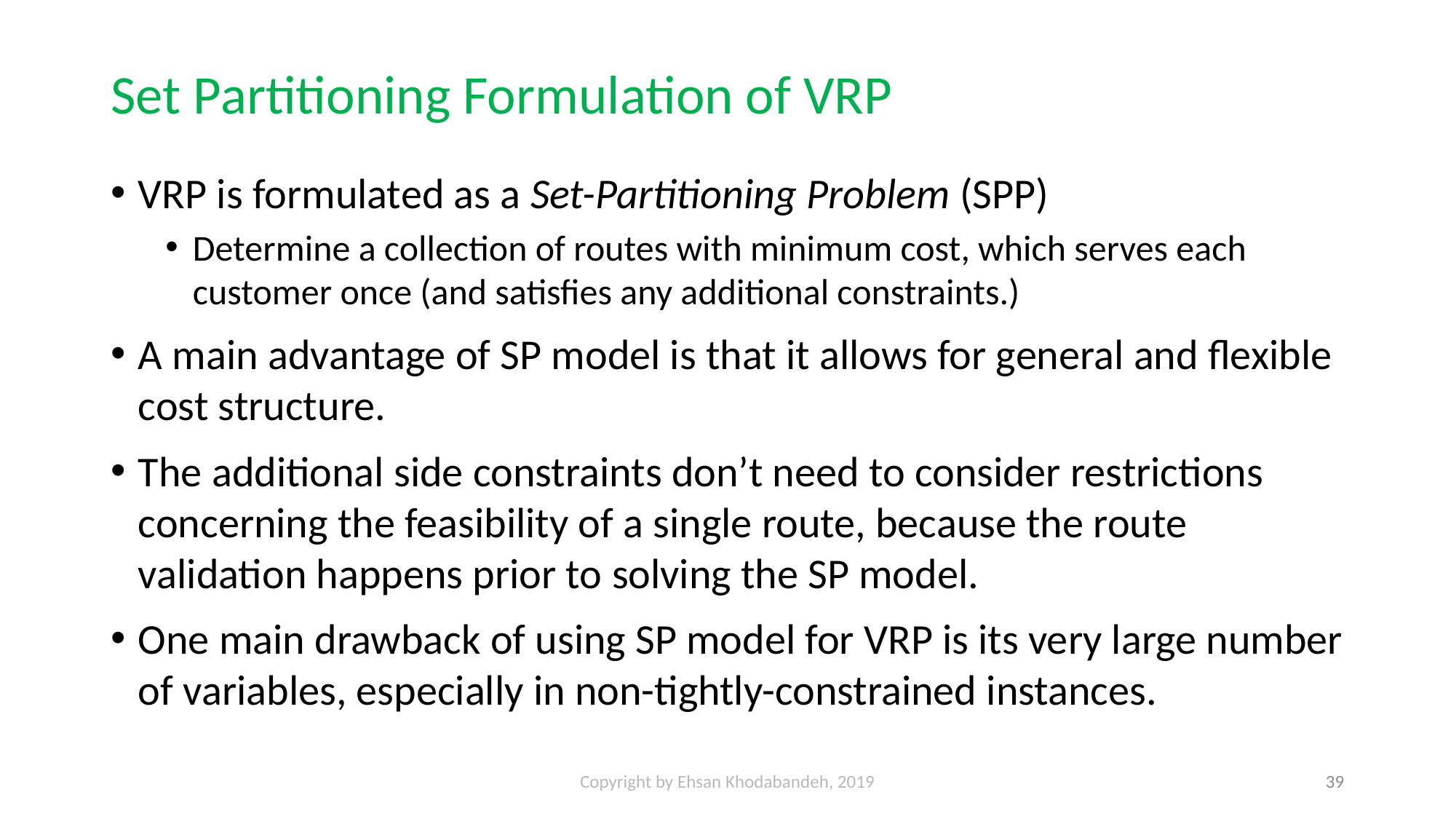

# Set Partitioning Formulation of VRP
VRP is formulated as a Set-Partitioning Problem (SPP)
Determine a collection of routes with minimum cost, which serves each customer once (and satisfies any additional constraints.)
A main advantage of SP model is that it allows for general and flexible cost structure.
The additional side constraints don’t need to consider restrictions concerning the feasibility of a single route, because the route validation happens prior to solving the SP model.
One main drawback of using SP model for VRP is its very large number of variables, especially in non-tightly-constrained instances.

Copyright by Ehsan Khodabandeh, 2019
39